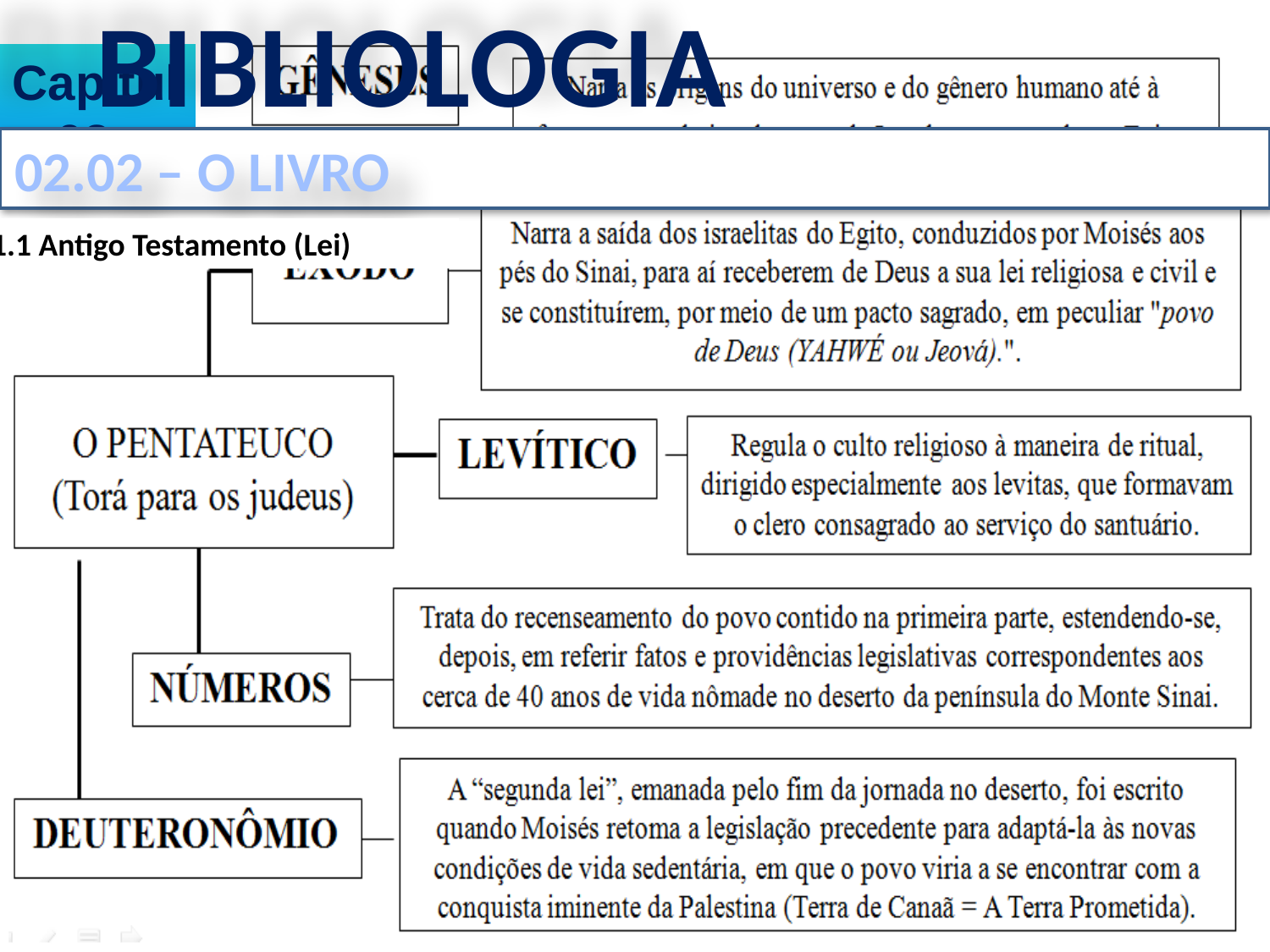

BIBLIOLOGIA
Capítulo 02

02.02 – O LIVRO
1.1.1 Antigo Testamento (Lei)